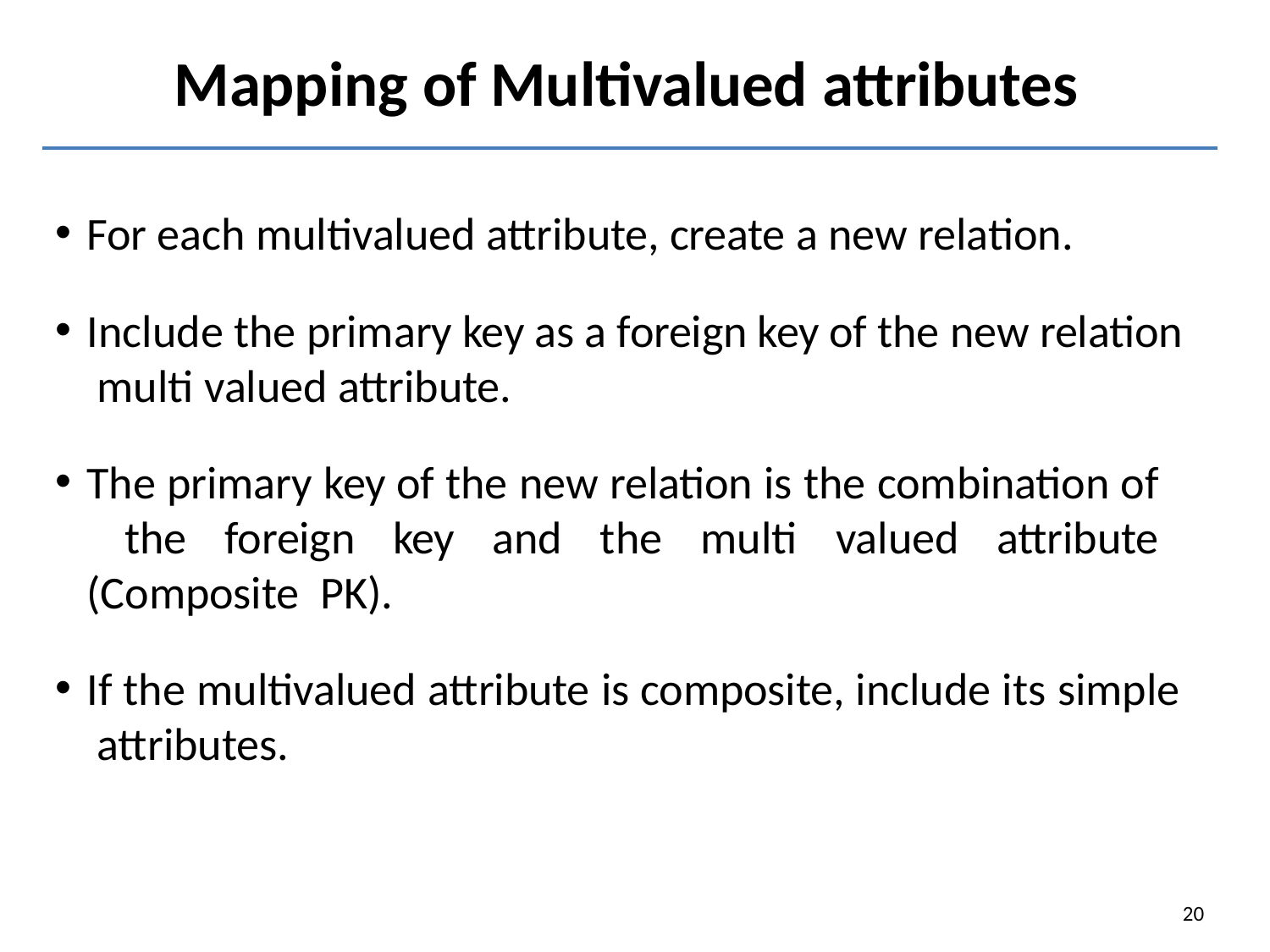

# Mapping of Multivalued attributes
For each multivalued attribute, create a new relation.
Include the primary key as a foreign key of the new relation  multi valued attribute.

The primary key of the new relation is the combination of  the foreign key and the multi valued attribute (Composite  PK).

If the multivalued attribute is composite, include its simple  attributes.
20